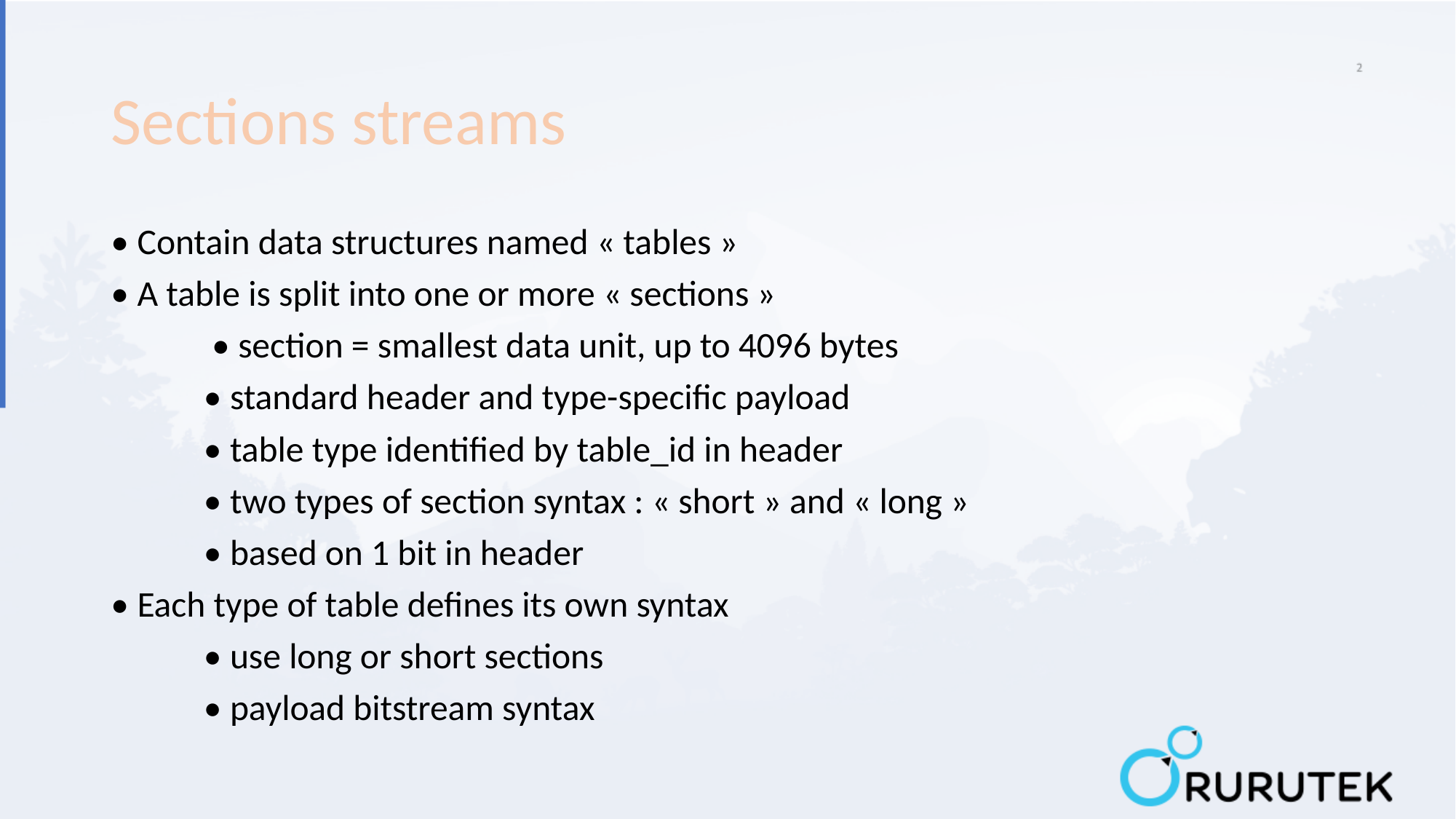

# Sections streams
• Contain data structures named « tables »
• A table is split into one or more « sections »
	 • section = smallest data unit, up to 4096 bytes
	• standard header and type-specific payload
	• table type identified by table_id in header
	• two types of section syntax : « short » and « long »
	• based on 1 bit in header
• Each type of table defines its own syntax
	• use long or short sections
	• payload bitstream syntax